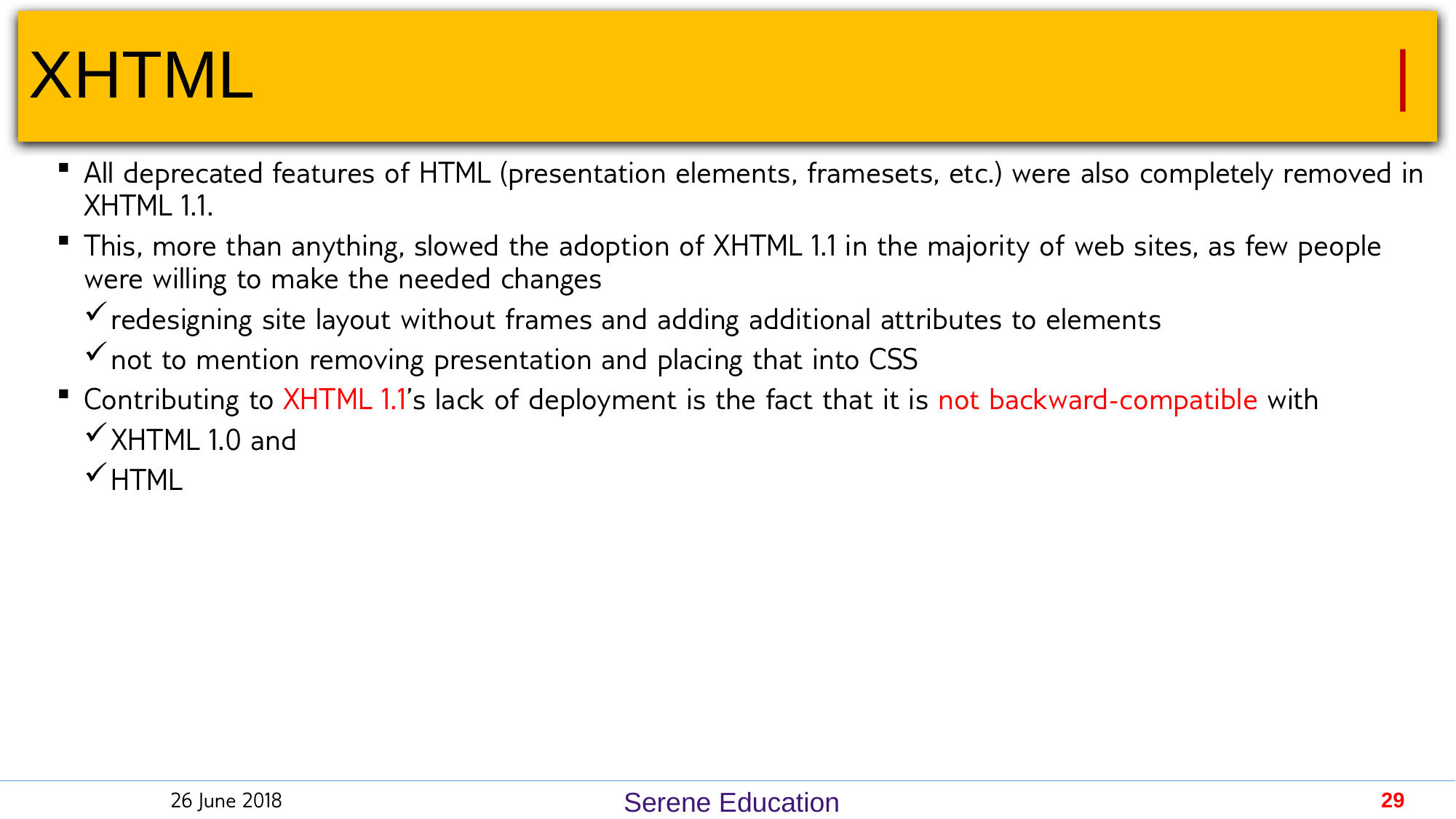

# XHTML										   |
All deprecated features of HTML (presentation elements, framesets, etc.) were also completely removed in XHTML 1.1.
This, more than anything, slowed the adoption of XHTML 1.1 in the majority of web sites, as few people were willing to make the needed changes
redesigning site layout without frames and adding additional attributes to elements
not to mention removing presentation and placing that into CSS
Contributing to XHTML 1.1’s lack of deployment is the fact that it is not backward-compatible with
XHTML 1.0 and
HTML

26 June 2018
29